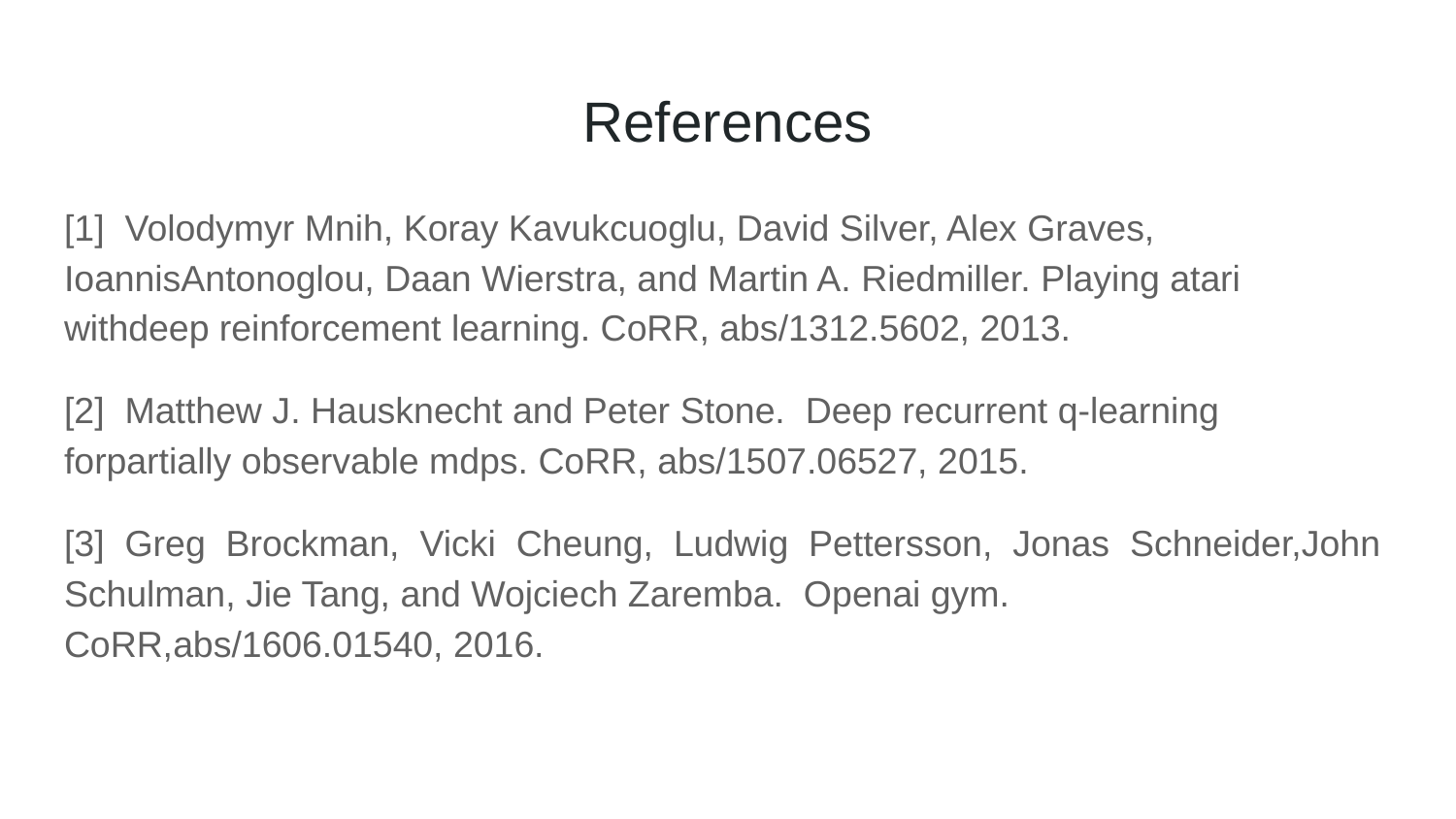

References
[1]  Volodymyr Mnih, Koray Kavukcuoglu, David Silver, Alex Graves, IoannisAntonoglou, Daan Wierstra, and Martin A. Riedmiller. Playing atari withdeep reinforcement learning. CoRR, abs/1312.5602, 2013.
[2]  Matthew J. Hausknecht and Peter Stone.  Deep recurrent q-learning forpartially observable mdps. CoRR, abs/1507.06527, 2015.
[3]  Greg  Brockman,  Vicki  Cheung,  Ludwig  Pettersson,  Jonas  Schneider,John Schulman, Jie Tang, and Wojciech Zaremba.  Openai gym. CoRR,abs/1606.01540, 2016.